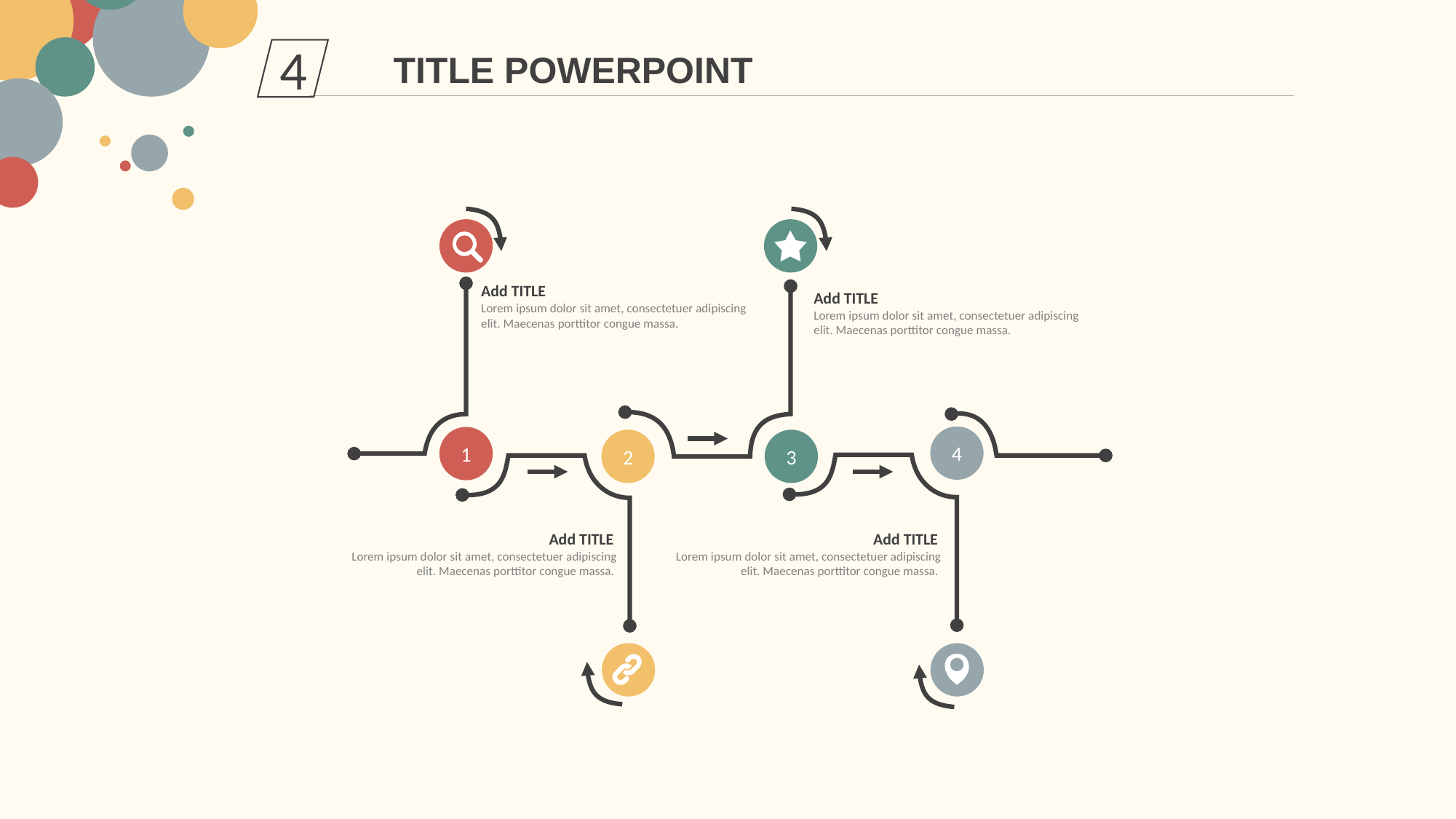

4
TITLE POWERPOINT

Add TITLE
Lorem ipsum dolor sit amet, consectetuer adipiscing elit. Maecenas porttitor congue massa.
Add TITLE
Lorem ipsum dolor sit amet, consectetuer adipiscing elit. Maecenas porttitor congue massa.

4
1
2
3

Add TITLE
Lorem ipsum dolor sit amet, consectetuer adipiscing elit. Maecenas porttitor congue massa.
Add TITLE
Lorem ipsum dolor sit amet, consectetuer adipiscing elit. Maecenas porttitor congue massa.